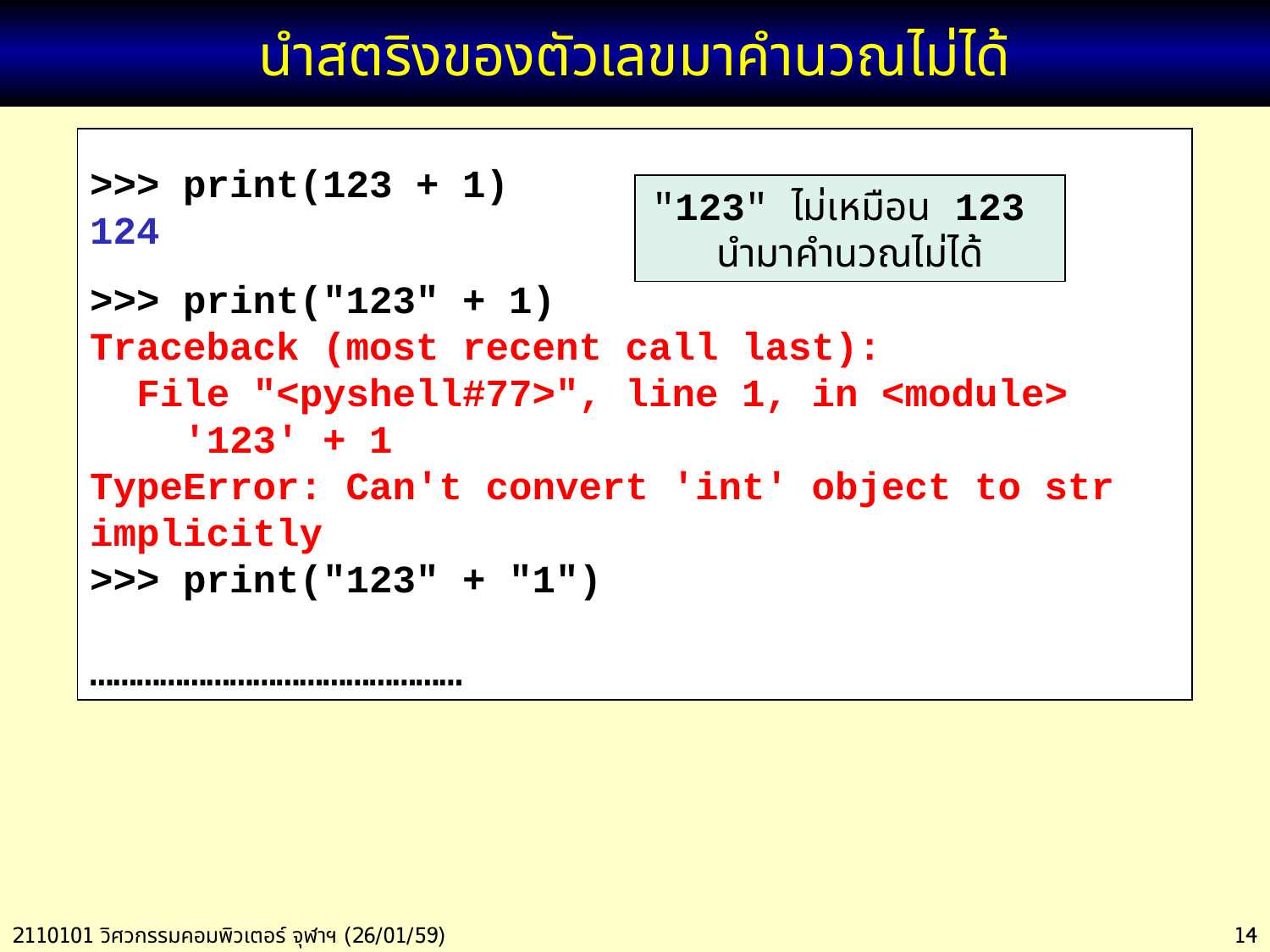

# นำสตริงของตัวเลขมาคำนวณไม่ได้
>>> print(123 + 1)
124
>>> print("123" + 1)
Traceback (most recent call last):
  File "<pyshell#77>", line 1, in <module>
    '123' + 1
TypeError: Can't convert 'int' object to str implicitly
>>> print("123" + "1")
…………………………………………
"123" ไม่เหมือน  123  นำมาคำนวณไม่ได้